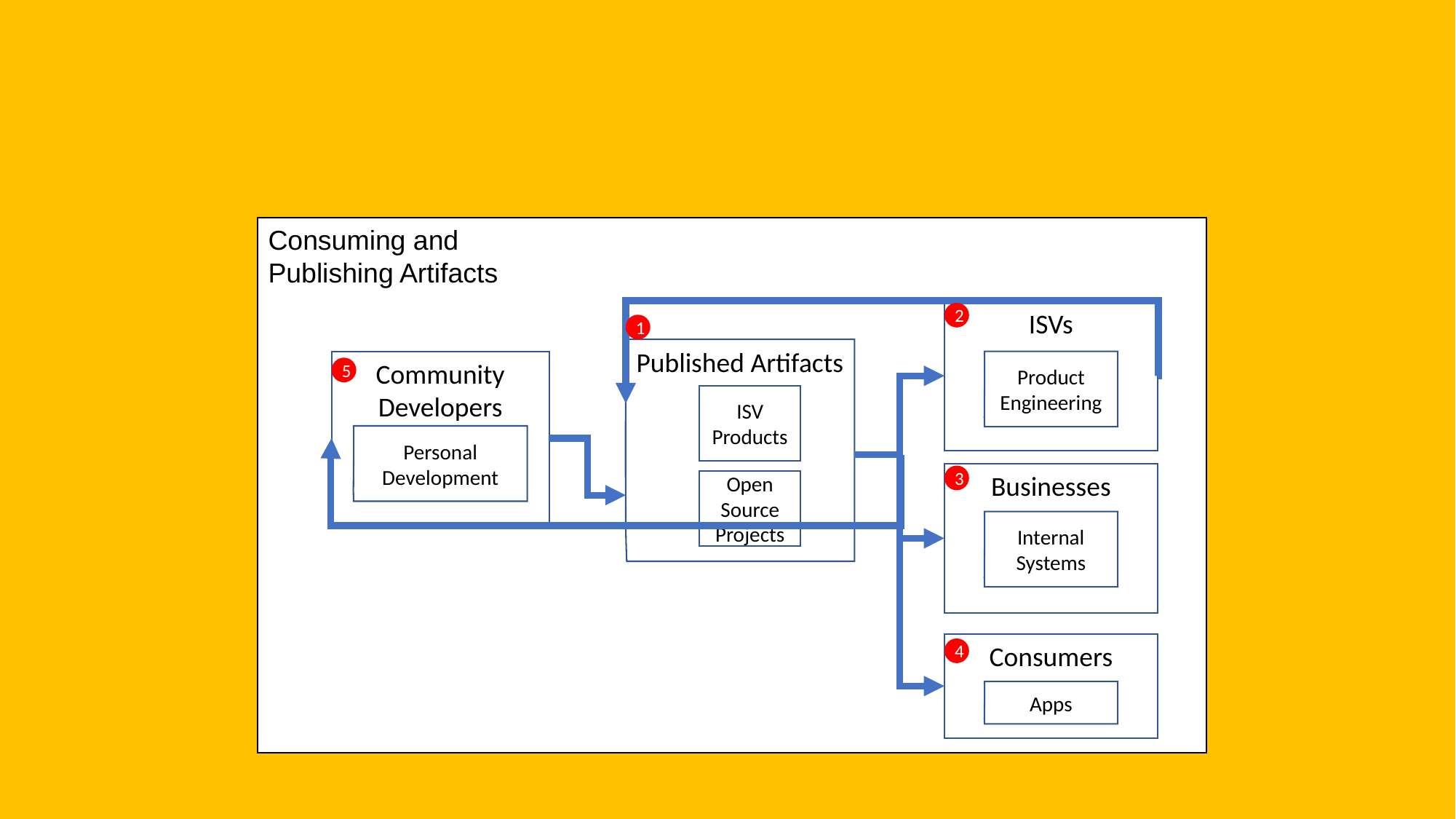

#
Consuming and
Publishing Artifacts
ISVs
2
1
Published Artifacts
Product Engineering
Community Developers
5
ISV Products
Personal Development

Businesses
3
Open Source Projects
Internal Systems
Consumers
4
Apps